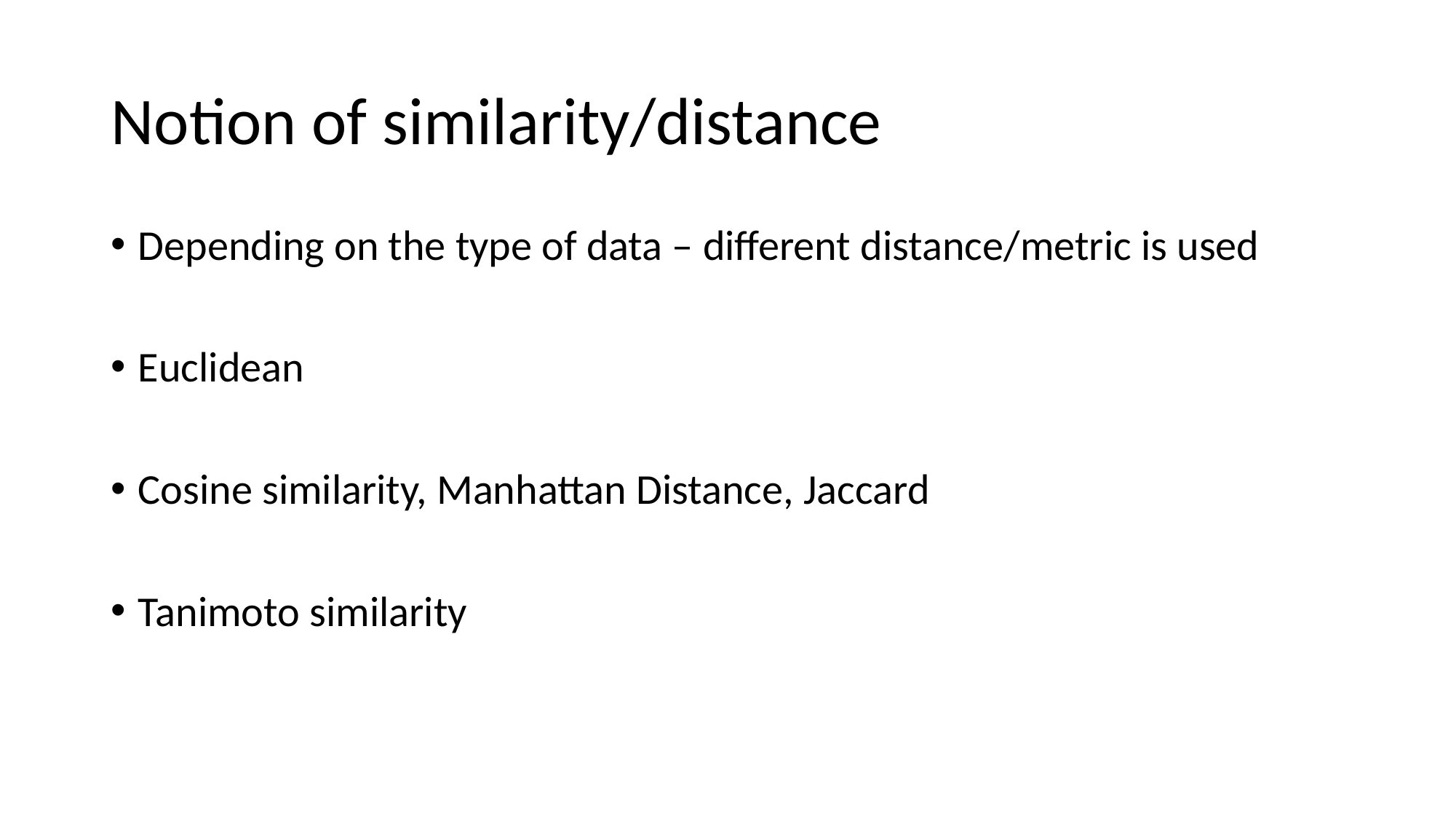

# Notion of similarity/distance
Depending on the type of data – different distance/metric is used

Euclidean

Cosine similarity, Manhattan Distance, Jaccard

Tanimoto similarity